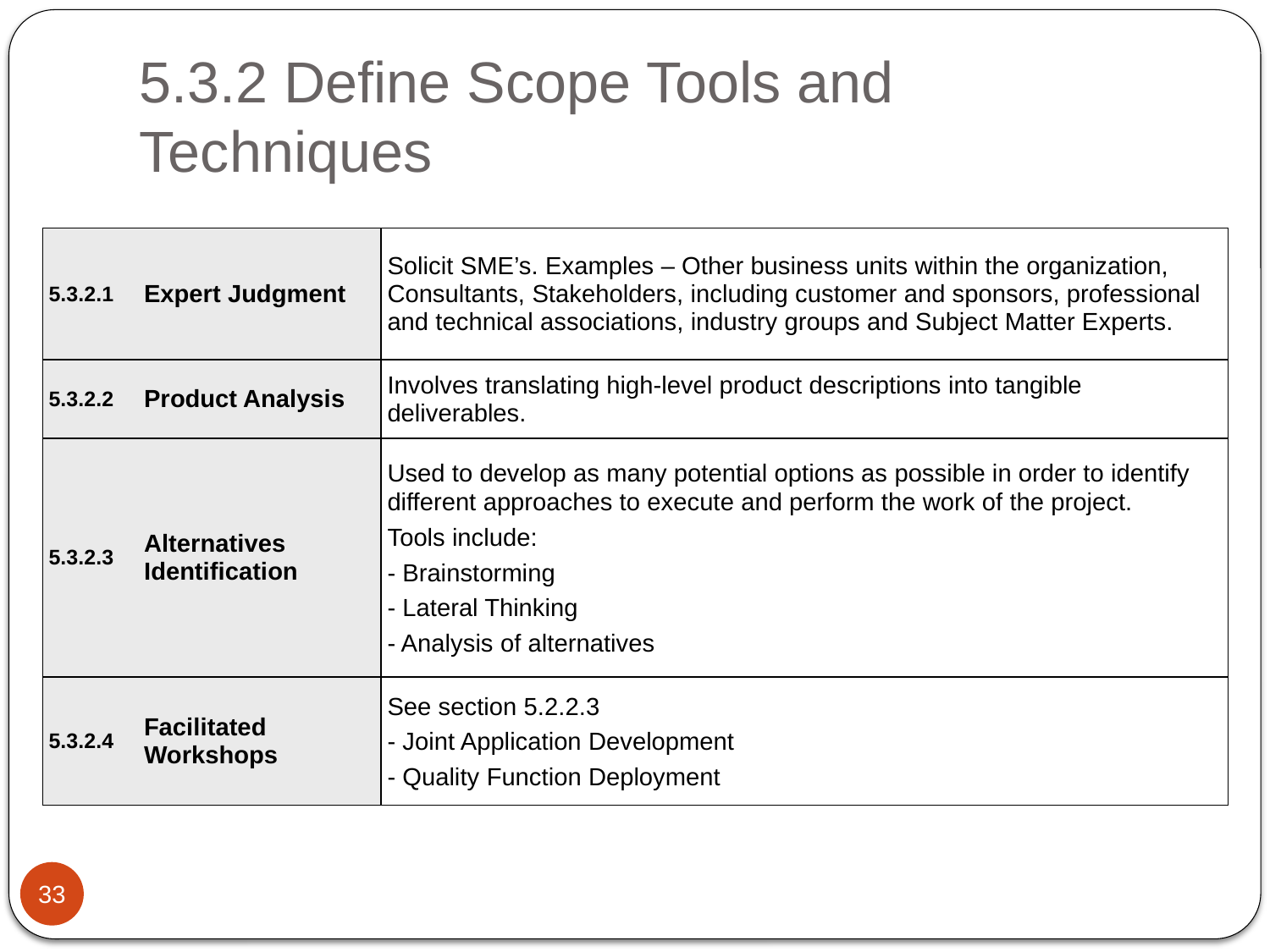

# 5.3.2 Define Scope Tools and Techniques
| 5.3.2.1 | Expert Judgment | Solicit SME’s. Examples – Other business units within the organization, Consultants, Stakeholders, including customer and sponsors, professional and technical associations, industry groups and Subject Matter Experts. |
| --- | --- | --- |
| 5.3.2.2 | Product Analysis | Involves translating high-level product descriptions into tangible deliverables. |
| 5.3.2.3 | Alternatives Identification | Used to develop as many potential options as possible in order to identify different approaches to execute and perform the work of the project. Tools include: - Brainstorming - Lateral Thinking - Analysis of alternatives |
| 5.3.2.4 | Facilitated Workshops | See section 5.2.2.3 - Joint Application Development - Quality Function Deployment |
33